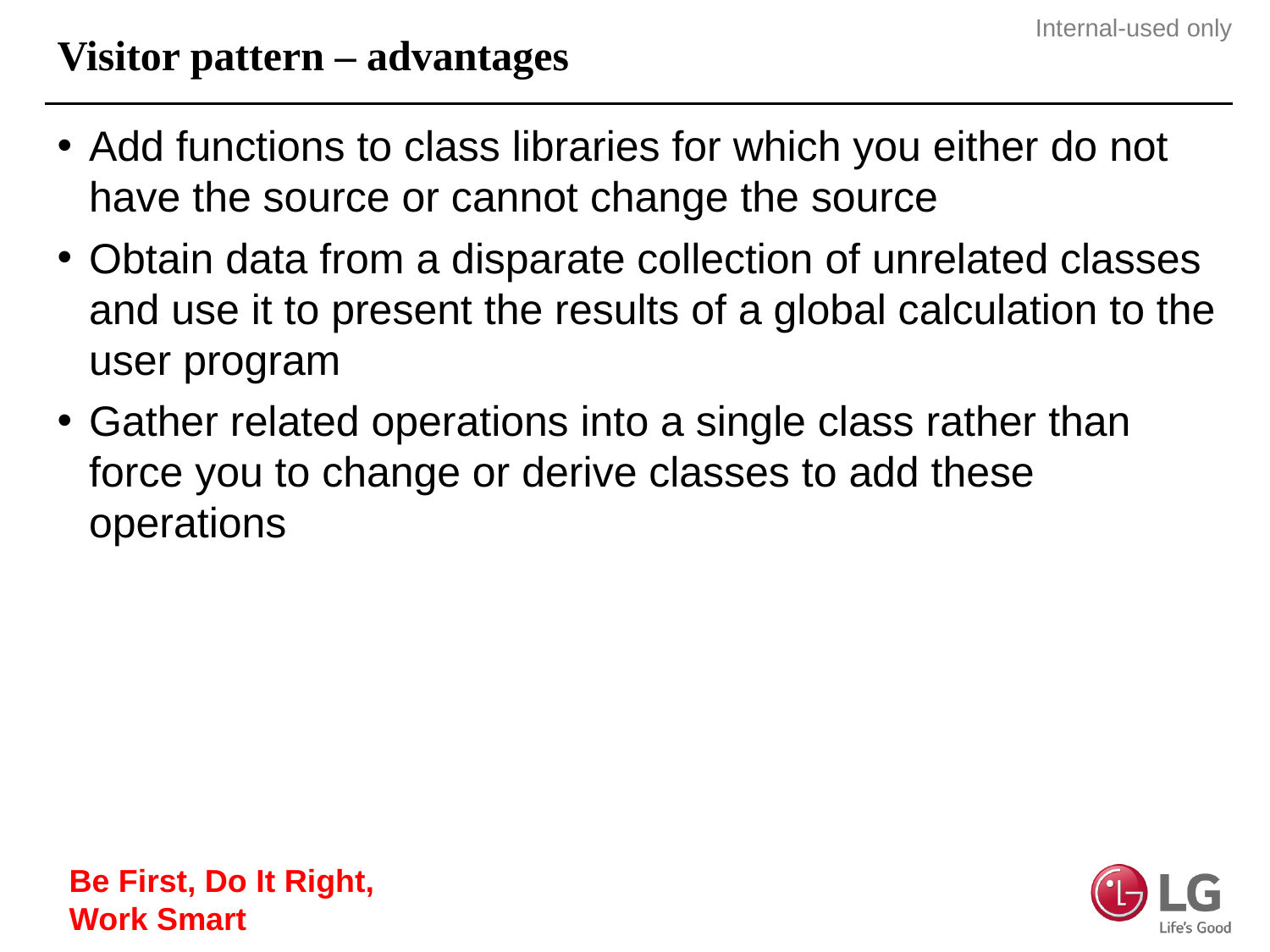

# Visitor pattern – advantages
Add functions to class libraries for which you either do not have the source or cannot change the source
Obtain data from a disparate collection of unrelated classes and use it to present the results of a global calculation to the user program
Gather related operations into a single class rather than force you to change or derive classes to add these operations